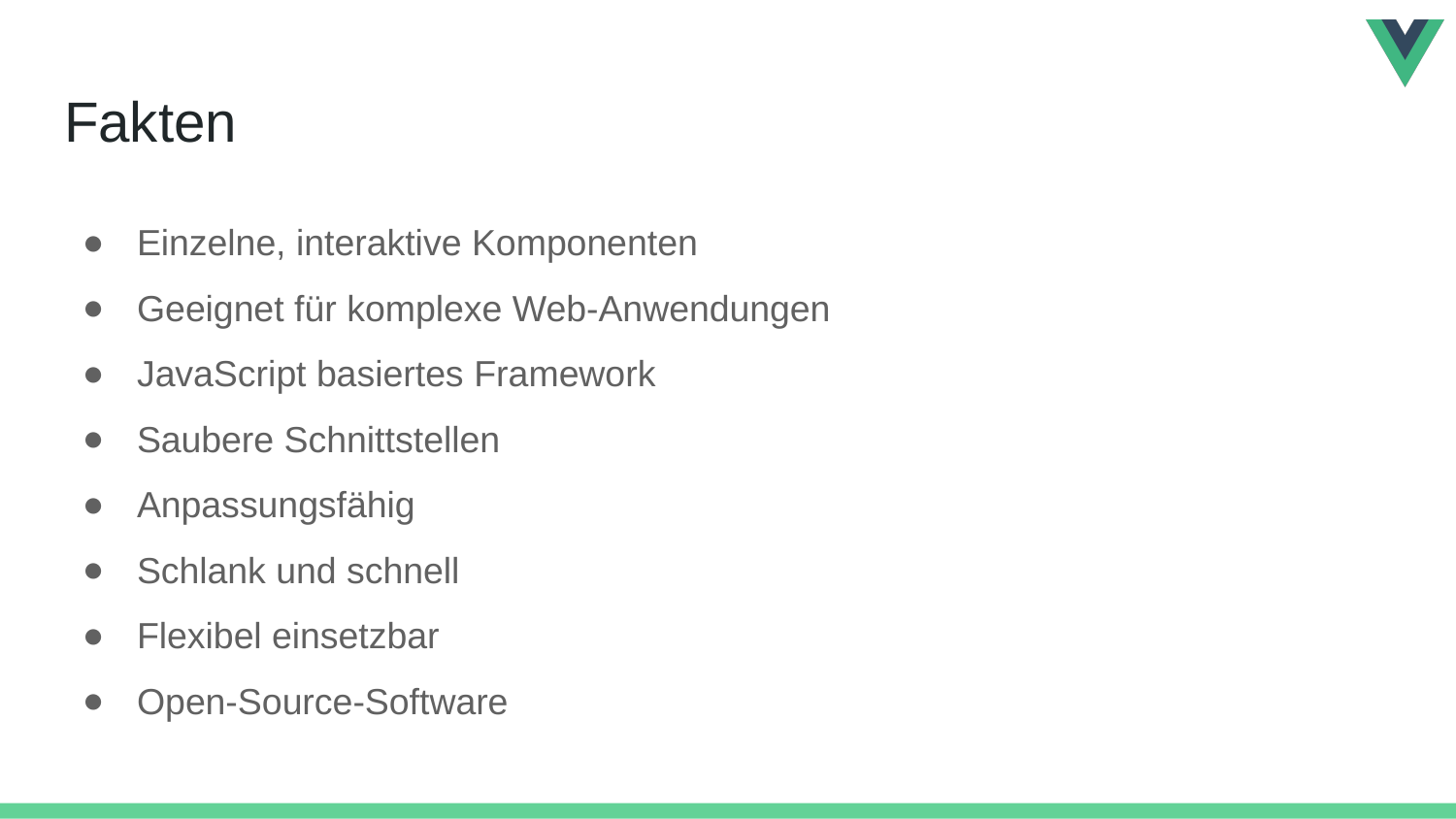

# Fakten
Einzelne, interaktive Komponenten
Geeignet für komplexe Web-Anwendungen
JavaScript basiertes Framework
Saubere Schnittstellen
Anpassungsfähig
Schlank und schnell
Flexibel einsetzbar
Open-Source-Software